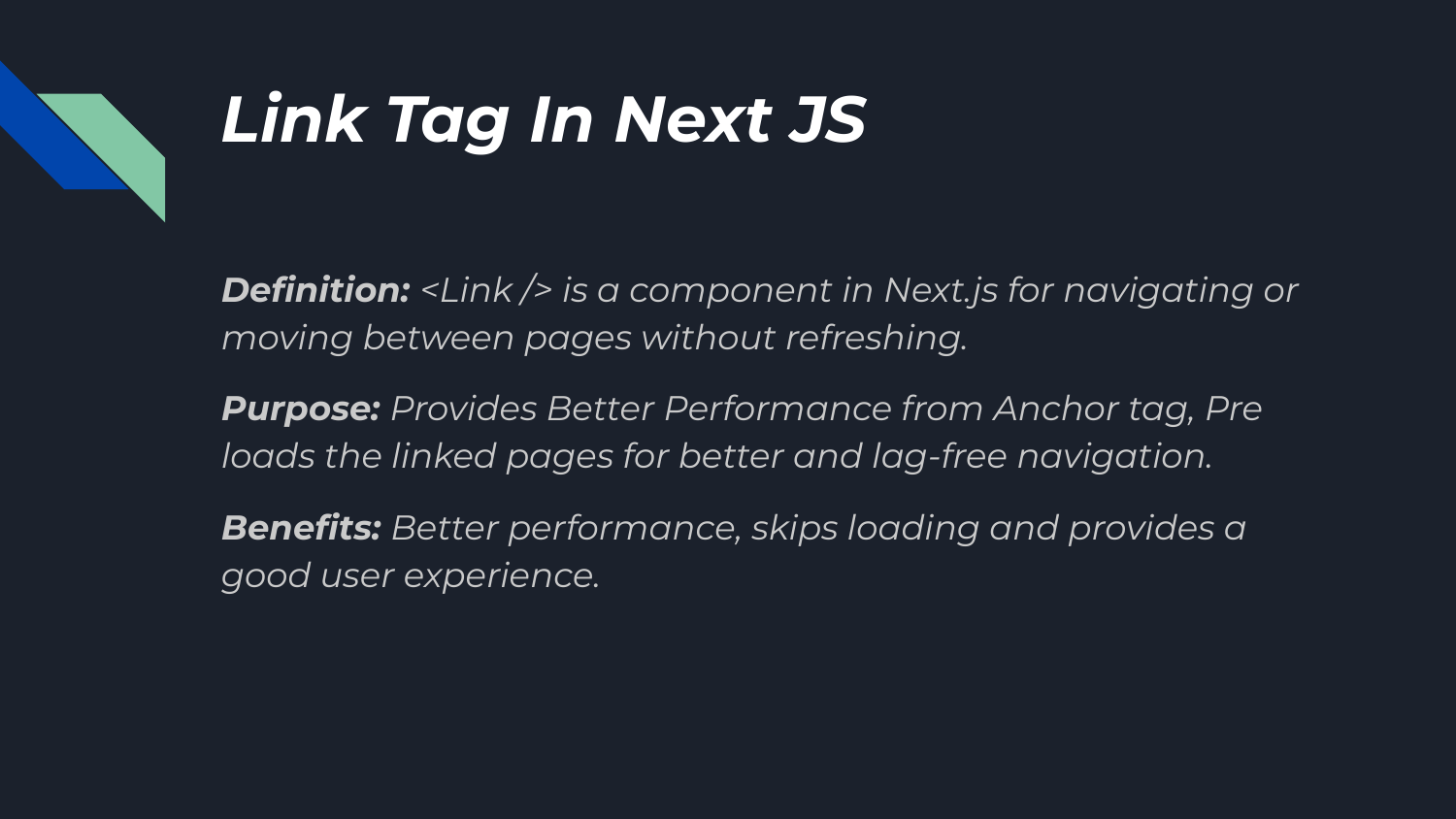

# Link Tag In Next JS
Definition: <Link /> is a component in Next.js for navigating or moving between pages without refreshing.
Purpose: Provides Better Performance from Anchor tag, Pre loads the linked pages for better and lag-free navigation.
Benefits: Better performance, skips loading and provides a good user experience.